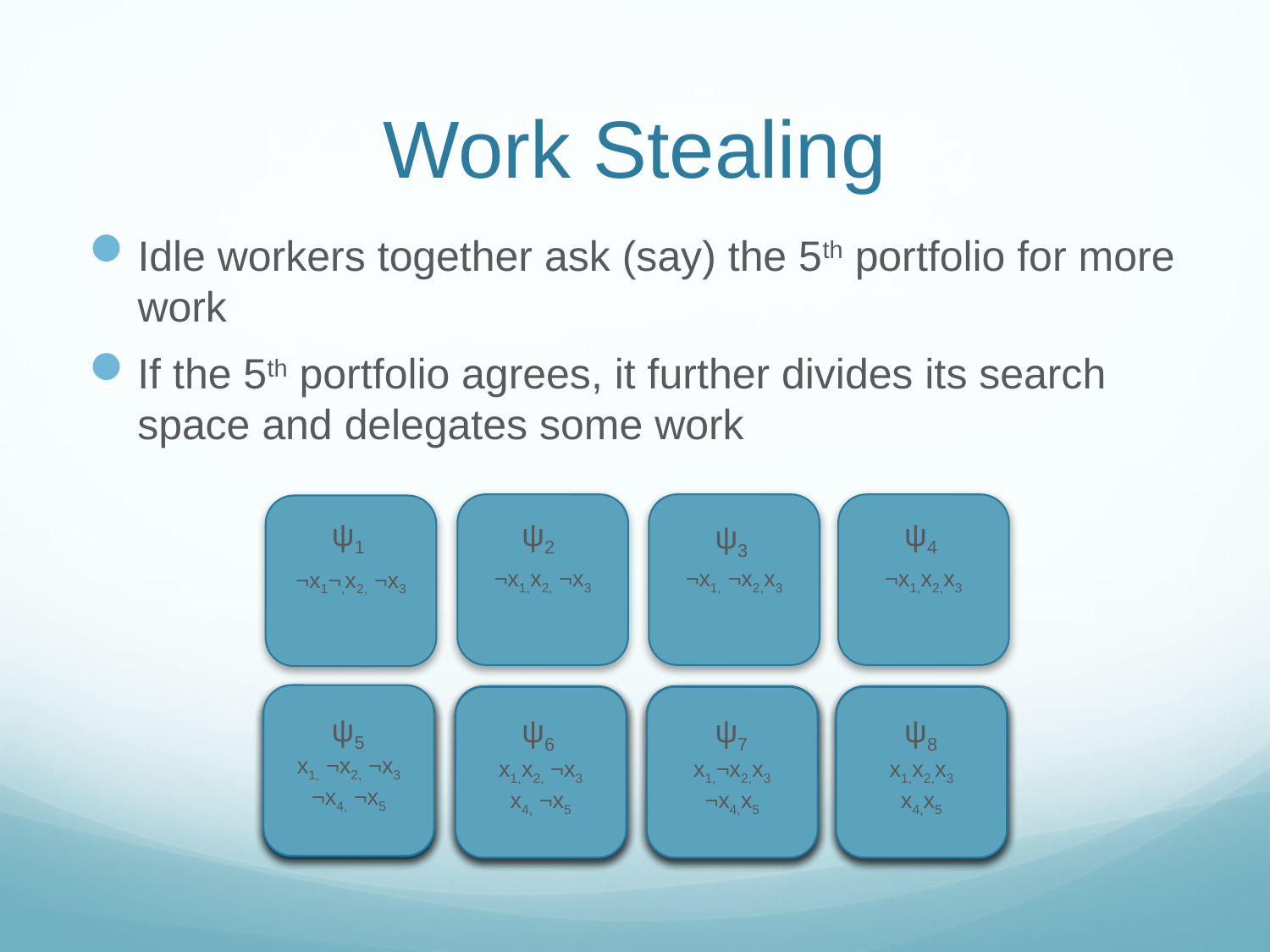

# Work Stealing
Idle workers together ask (say) the 5th portfolio for more work
If the 5th portfolio agrees, it further divides its search space and delegates some work
¬x1,x2, ¬x3
¬x1, ¬x2,x3
¬x1,x2,x3
¬x1¬,x2, ¬x3
ψ1
ψ2
ψ4
ψ3

x1, ¬x2, ¬x3
¬x4, ¬x5

x1, ¬x2, ¬x3
x1,x2, ¬x3
x1,¬x2,x3
x1,x2,x3

x1,x2, ¬x3
x4, ¬x5

x1,¬x2,x3
¬x4,x5

x1,x2,x3
x4,x5
x1, ¬x2, ¬x3
x1,x2, ¬x3
x1,¬x2,x3
x1,x2,x3
ψ5
ψ6
ψ7
ψ8
ψ5
ψ6
ψ7
ψ8
ψ5
ψ6
ψ7
ψ8